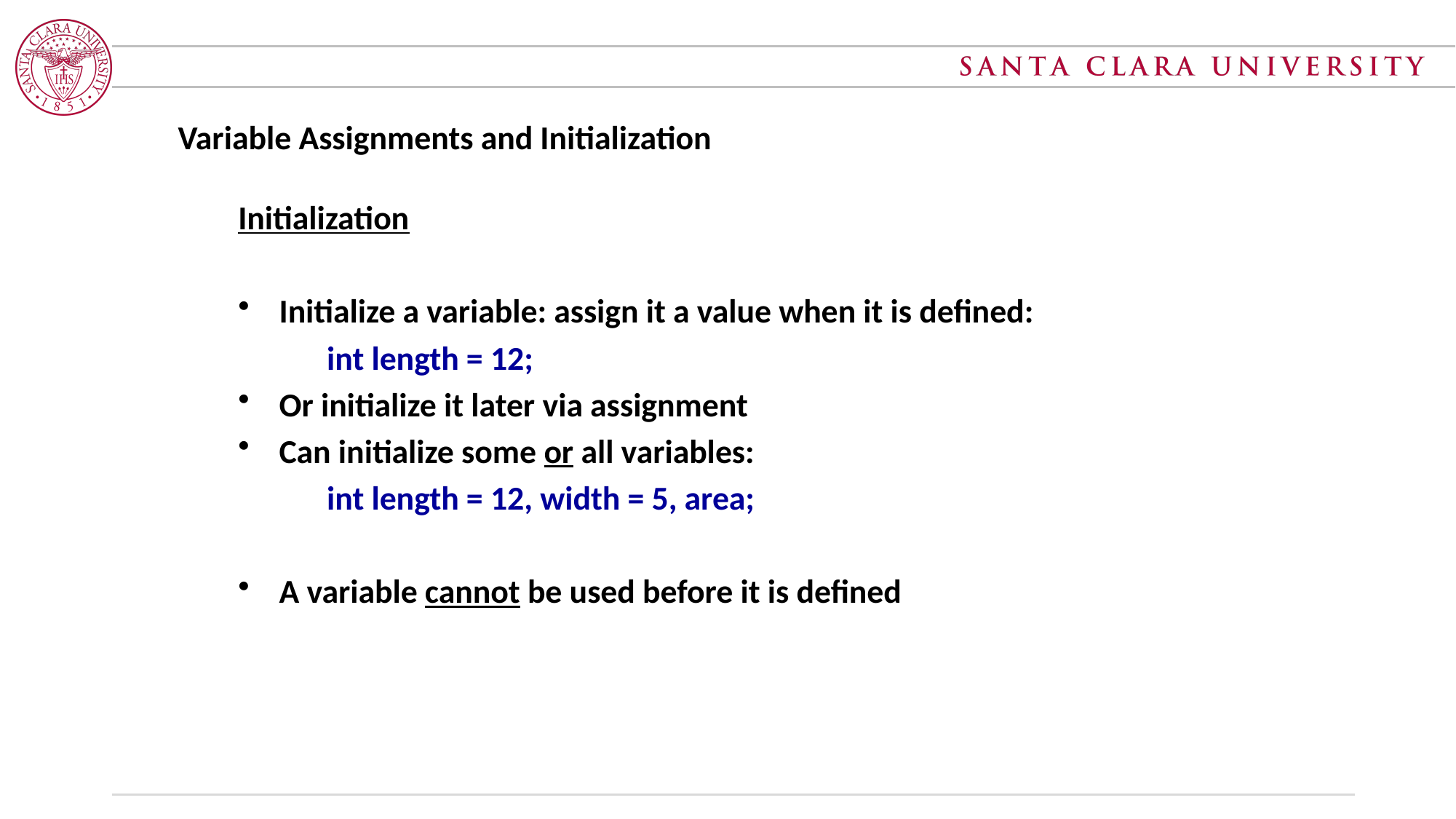

Variable Assignments and Initialization
Initialization

Initialize a variable: assign it a value when it is defined:
	int length = 12;
Or initialize it later via assignment
Can initialize some or all variables:
	int length = 12, width = 5, area;

A variable cannot be used before it is defined